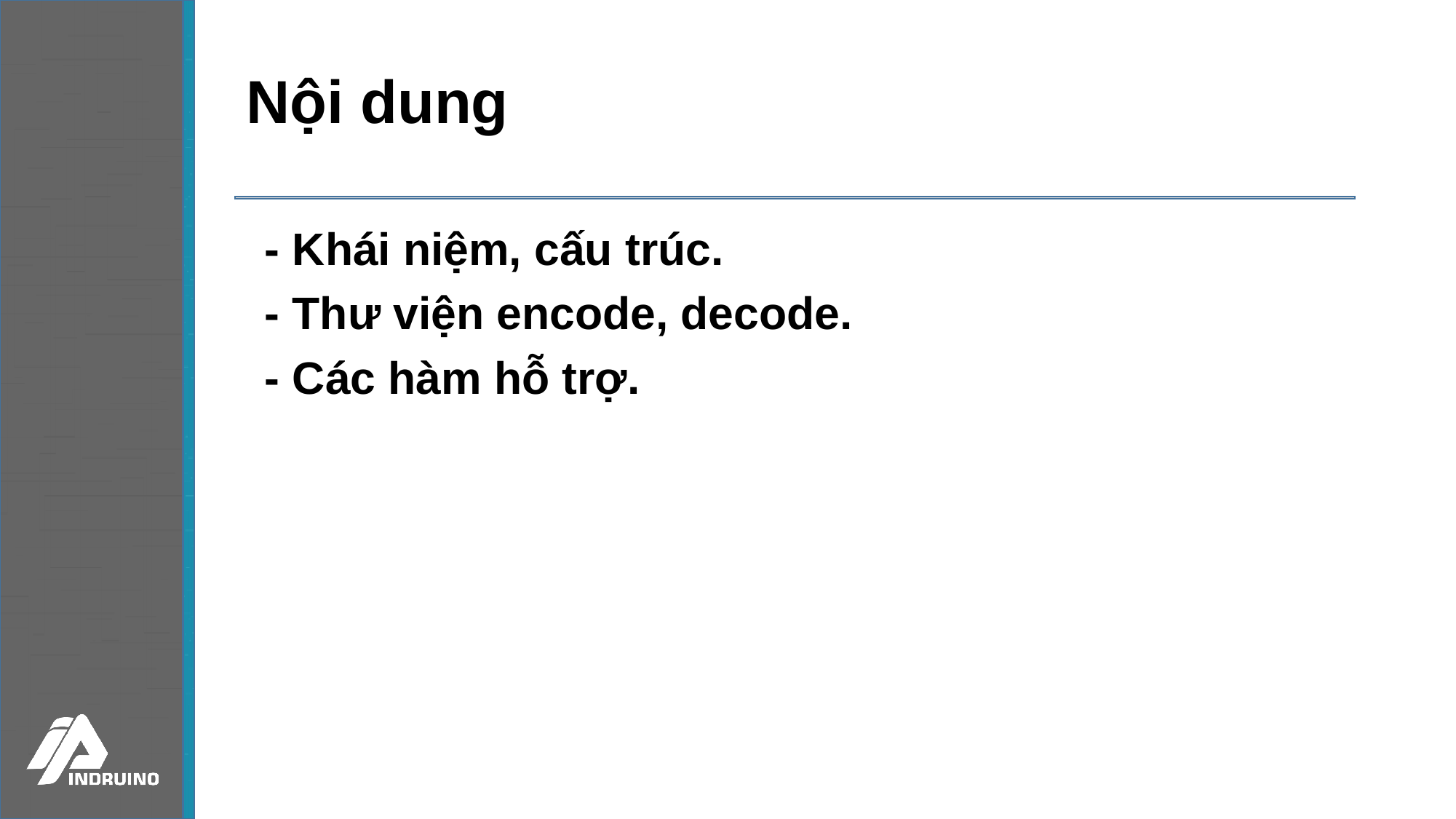

# Nội dung

- Khái niệm, cấu trúc.
- Thư viện encode, decode.
- Các hàm hỗ trợ.